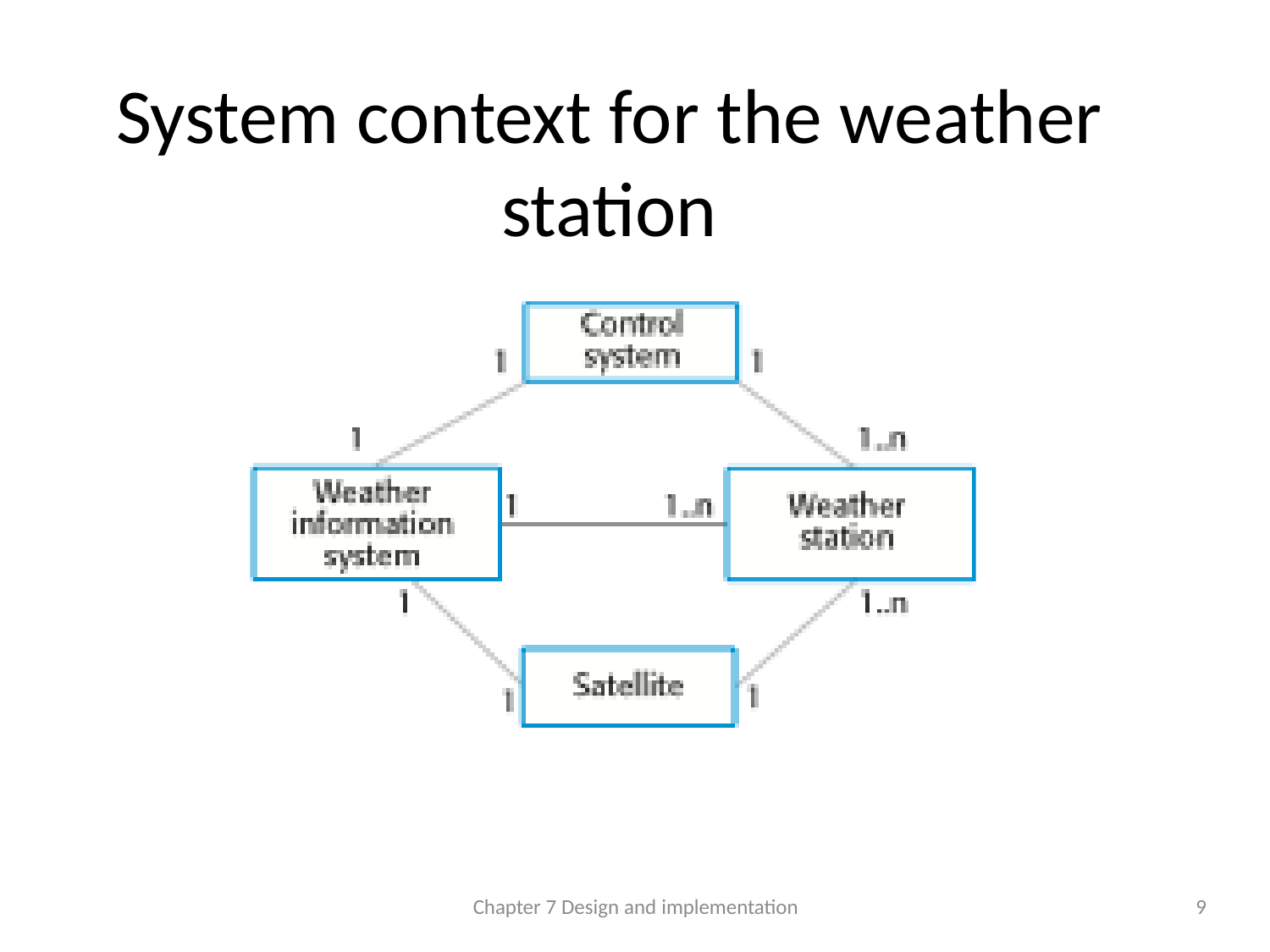

# System context for the weather station

Chapter 7 Design and implementation
9